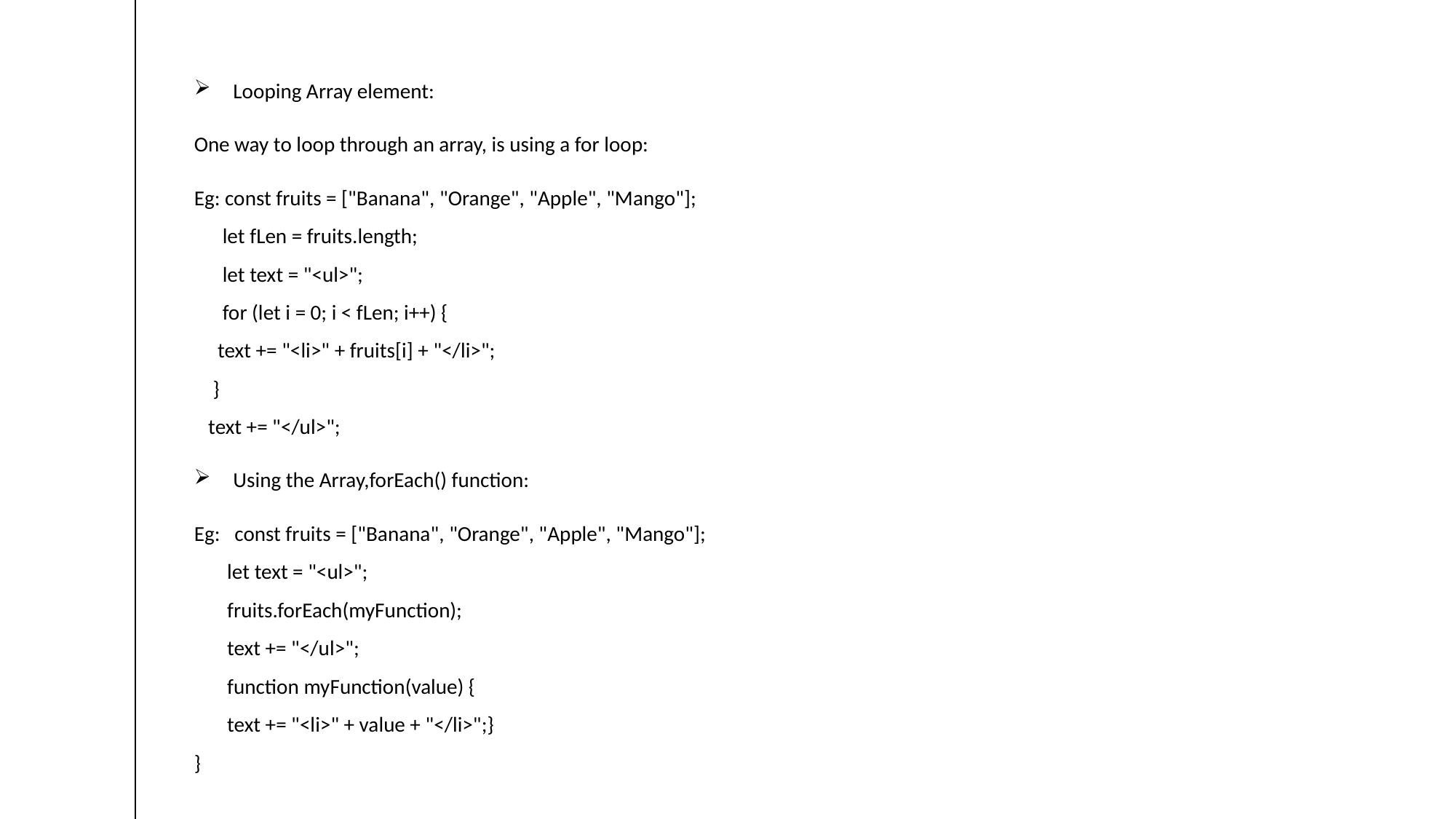

Looping Array element:
One way to loop through an array, is using a for loop:
Eg: const fruits = ["Banana", "Orange", "Apple", "Mango"];
      let fLen = fruits.length;
      let text = "<ul>";
      for (let i = 0; i < fLen; i++) {
     text += "<li>" + fruits[i] + "</li>";
    }
   text += "</ul>";
 Using the Array,forEach() function:
Eg:   const fruits = ["Banana", "Orange", "Apple", "Mango"];
       let text = "<ul>";
       fruits.forEach(myFunction);
       text += "</ul>";
       function myFunction(value) {
       text += "<li>" + value + "</li>";}
}